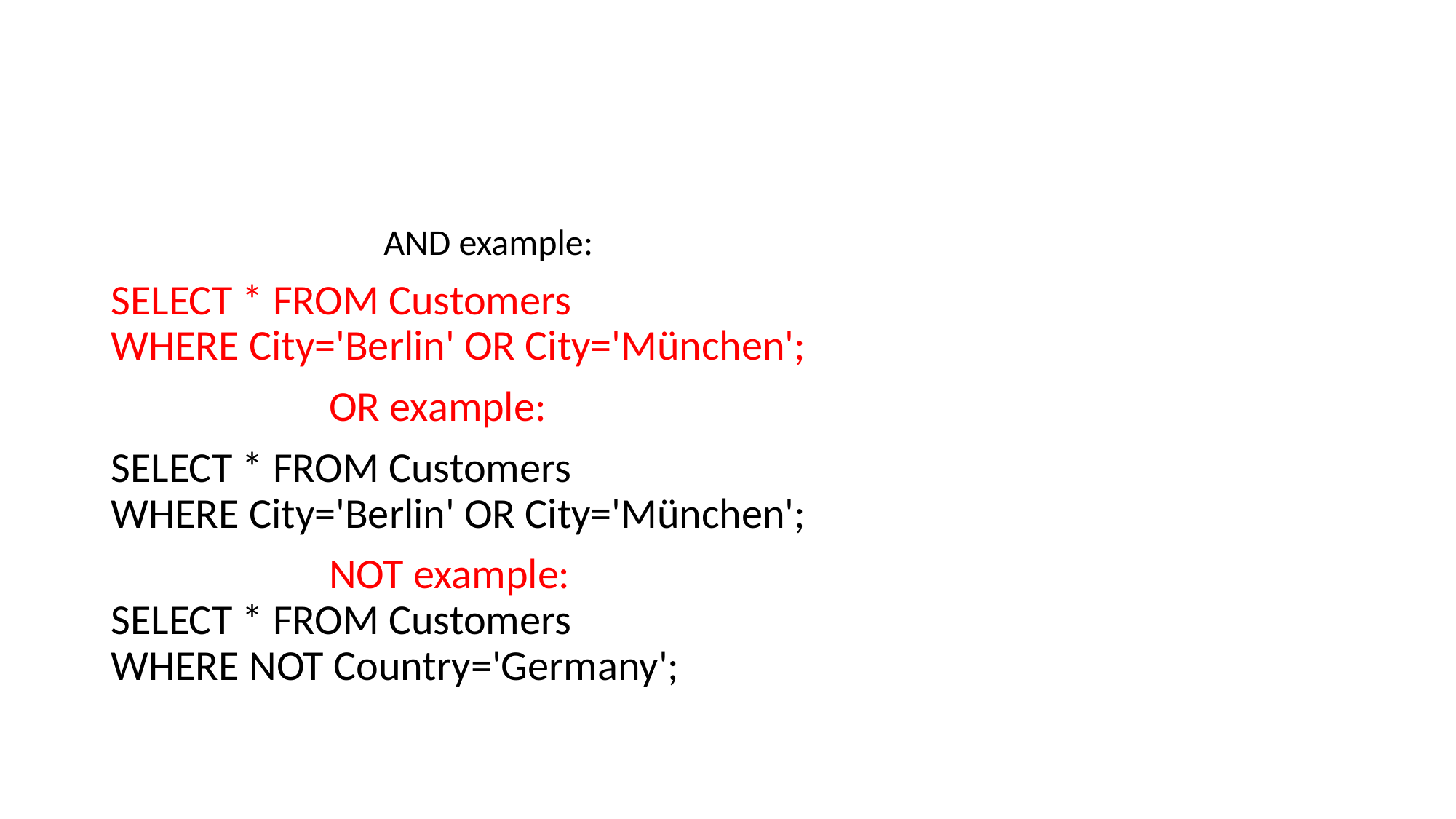

#
		AND example:
SELECT * FROM Customers
WHERE City='Berlin' OR City='München';
		OR example:
SELECT * FROM Customers
WHERE City='Berlin' OR City='München';
		NOT example:
SELECT * FROM Customers
WHERE NOT Country='Germany';